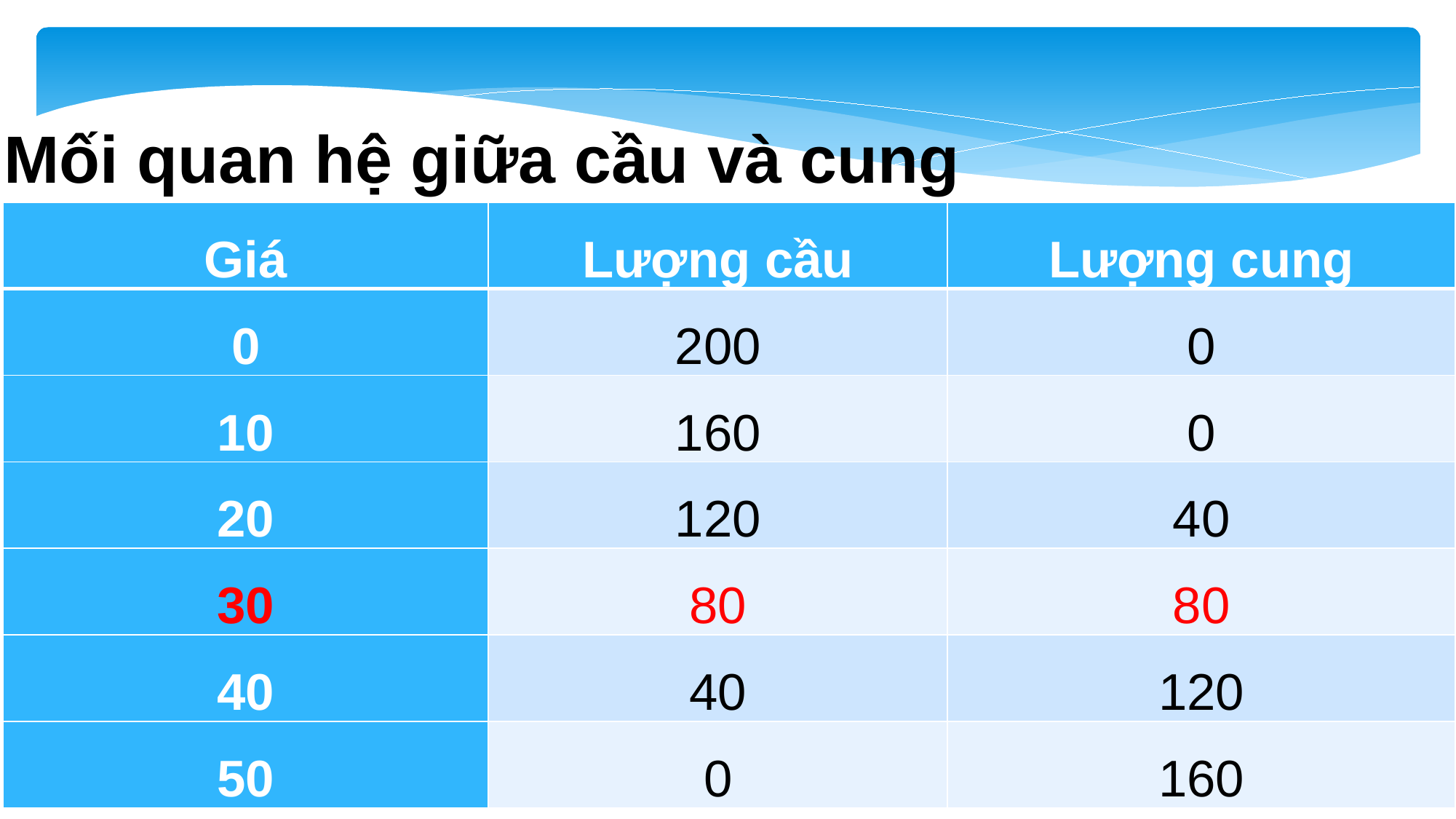

Mối quan hệ giữa cầu và cung
| Giá | Lượng cầu | Lượng cung |
| --- | --- | --- |
| 0 | 200 | 0 |
| 10 | 160 | 0 |
| 20 | 120 | 40 |
| 30 | 80 | 80 |
| 40 | 40 | 120 |
| 50 | 0 | 160 |
21